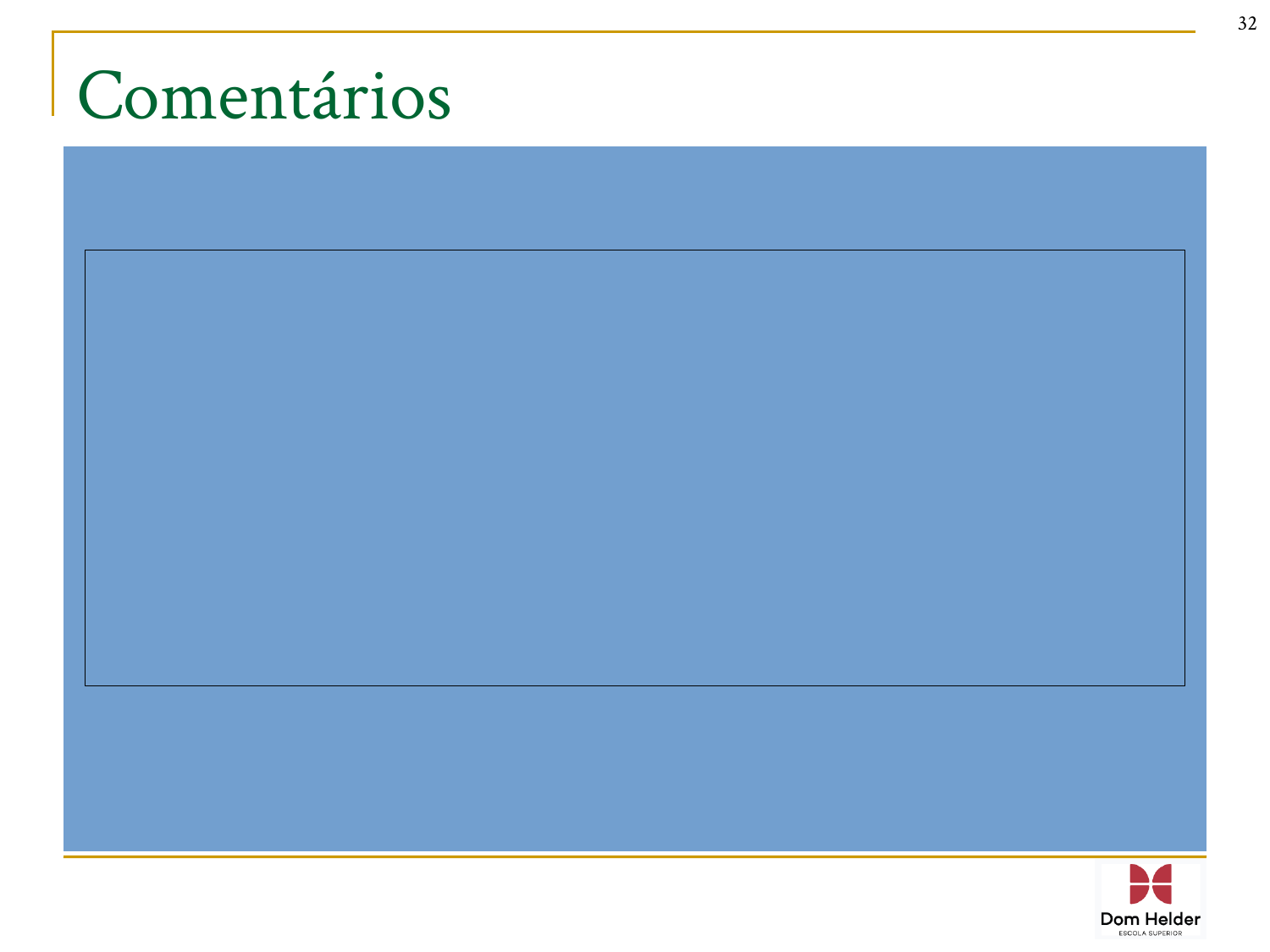

32
# Comentários
Exemplos:

/*
Programa para acender um LED.
*/

const int led = 06; // Configura o pino 13 da placa Arduino para o LED

void setup() {
     // Chama a função que configura um pino como entrada ou saída
     pinMode(led, OUTPUT); // Configura o pino do LED como saída
}